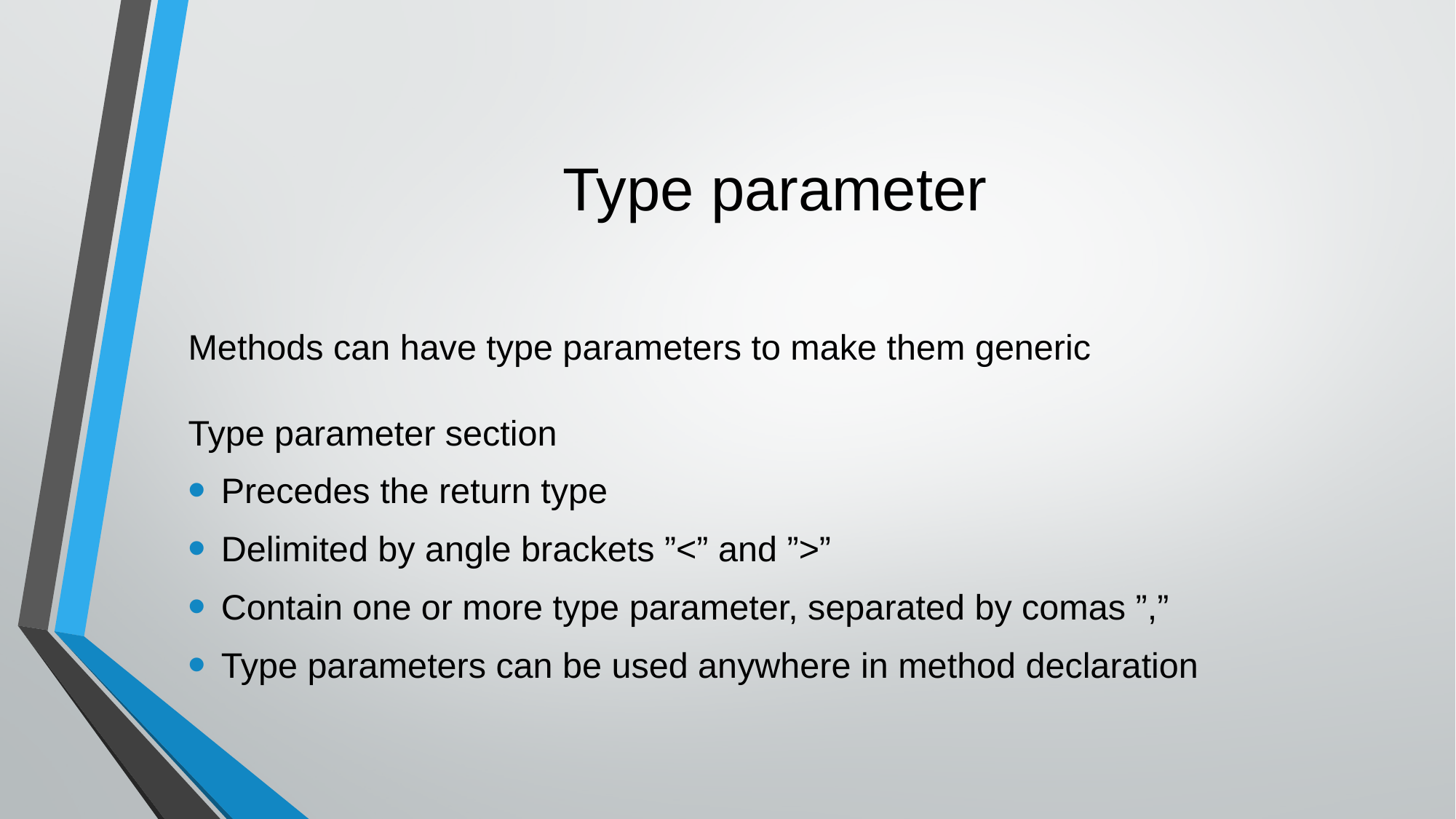

# Type parameter
Methods can have type parameters to make them generic

Type parameter section
Precedes the return type
Delimited by angle brackets ”<” and ”>”
Contain one or more type parameter, separated by comas ”,”
Type parameters can be used anywhere in method declaration